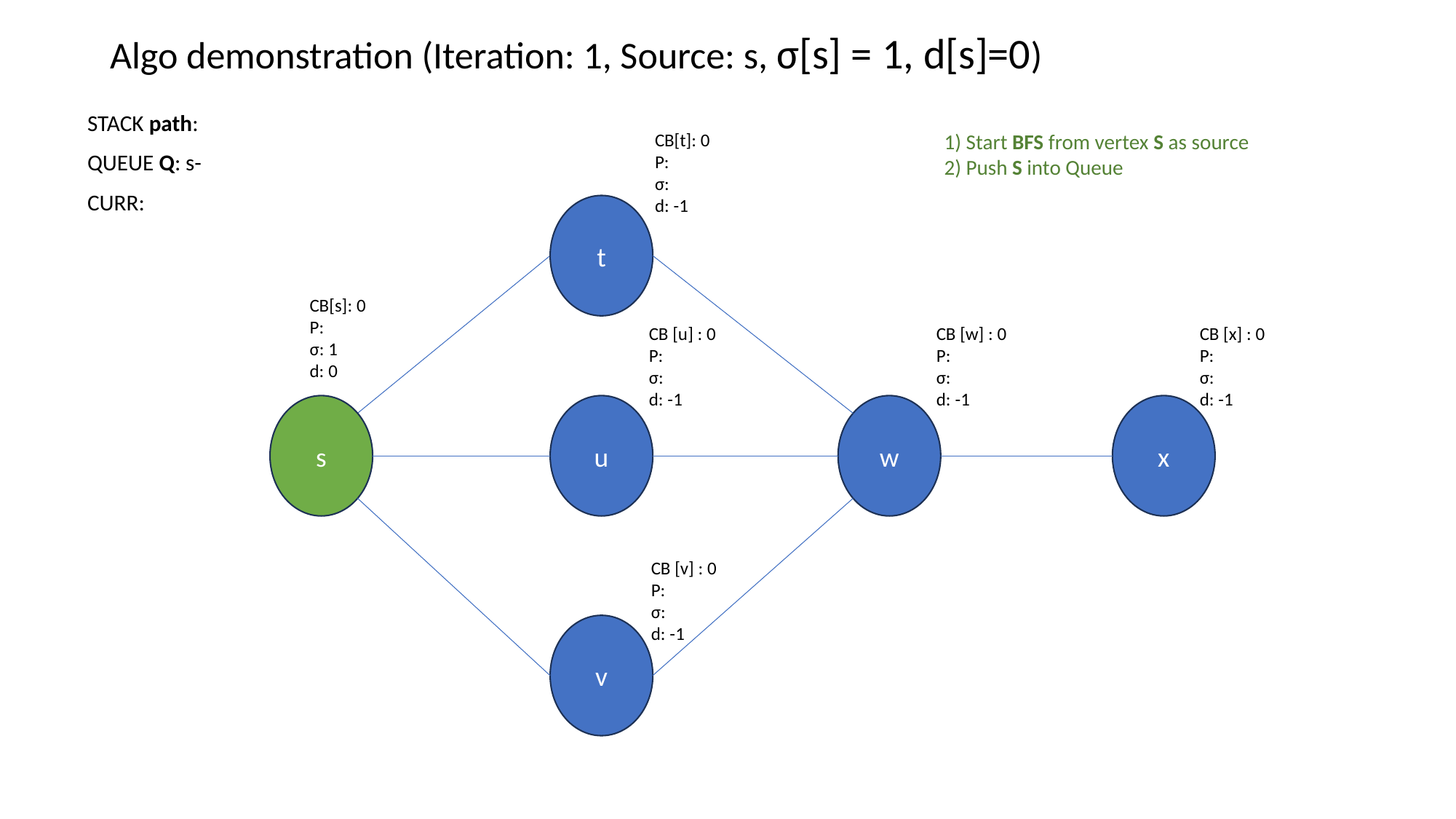

# Algo demonstration (Iteration: 1, Source: s, σ[s] = 1, d[s]=0)
STACK path:
QUEUE Q: s-
CURR:
CB[t]: 0
P:
σ:
d: -1
t
s
u
w
x
v
CB[s]: 0
P:
σ: 1
d: 0
CB [u] : 0
P:
σ:
d: -1

CB [w] : 0
P:
σ:
d: -1
CB [x] : 0
P:
σ:
d: -1
CB [v] : 0
P:
σ:
d: -1
1) Start BFS from vertex S as source
2) Push S into Queue